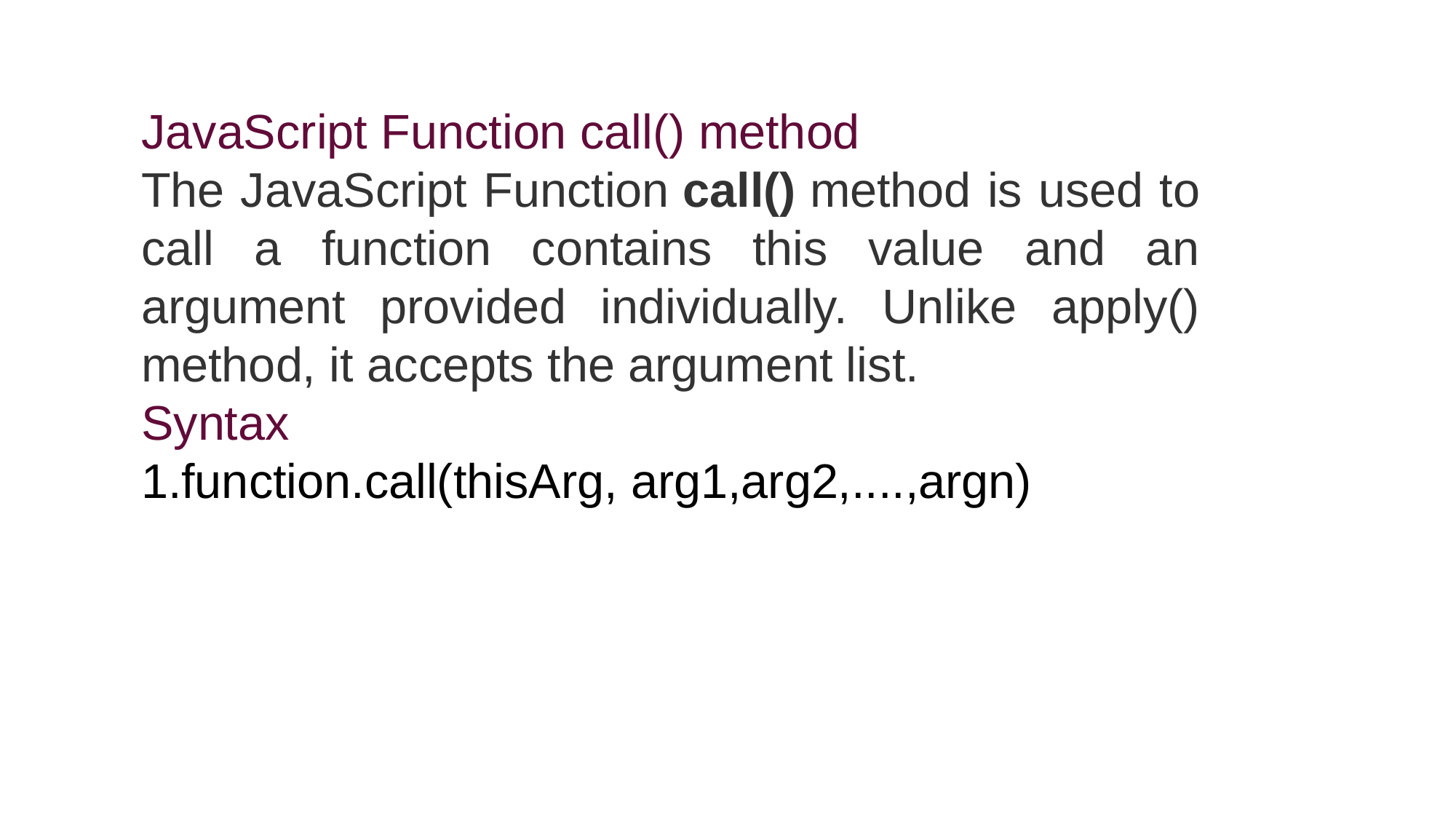

JavaScript Function call() method
The JavaScript Function call() method is used to call a function contains this value and an argument provided individually. Unlike apply() method, it accepts the argument list.
Syntax
function.call(thisArg, arg1,arg2,....,argn)